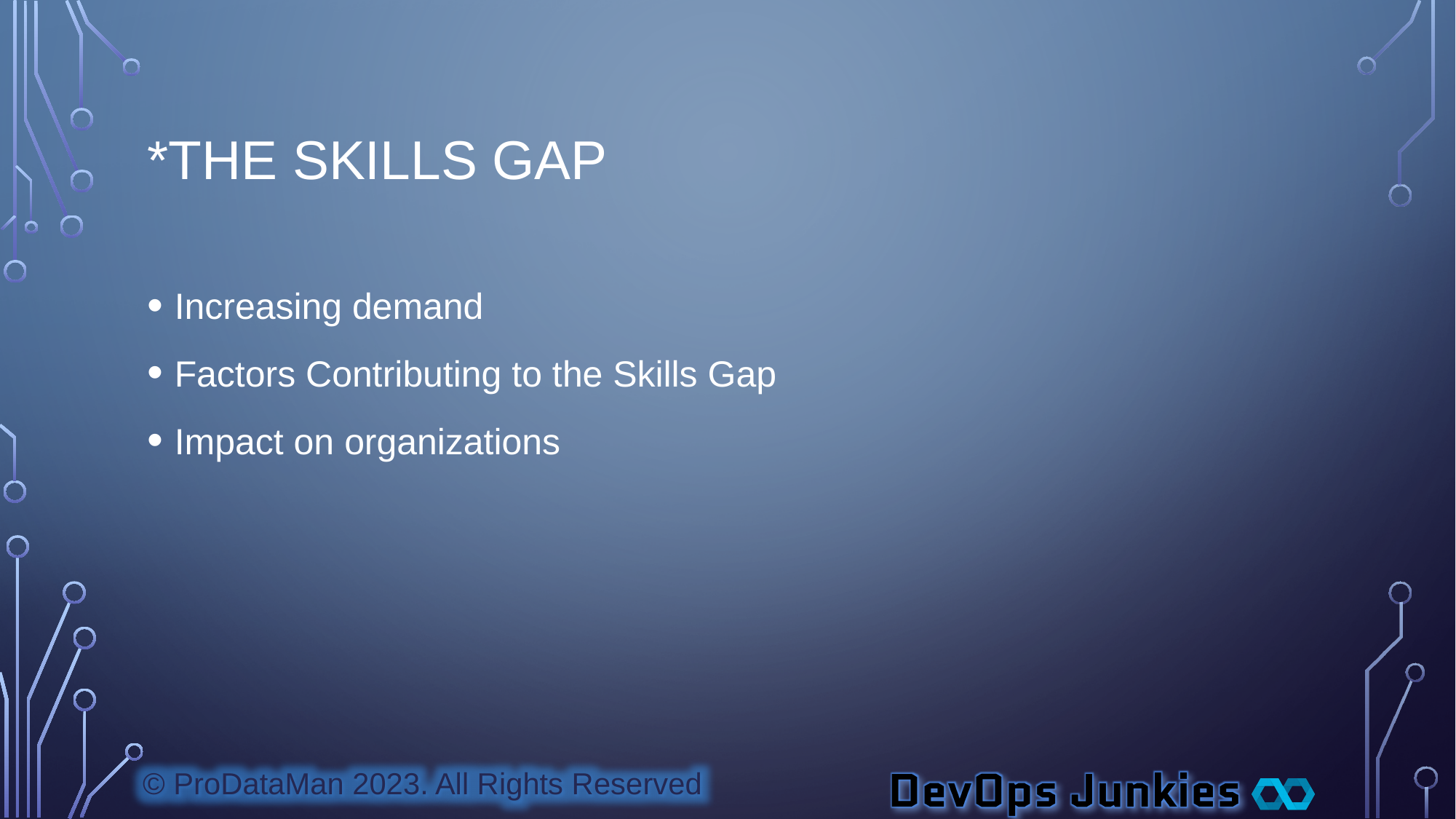

# *The Skills Gap
Increasing demand
Factors Contributing to the Skills Gap
Impact on organizations